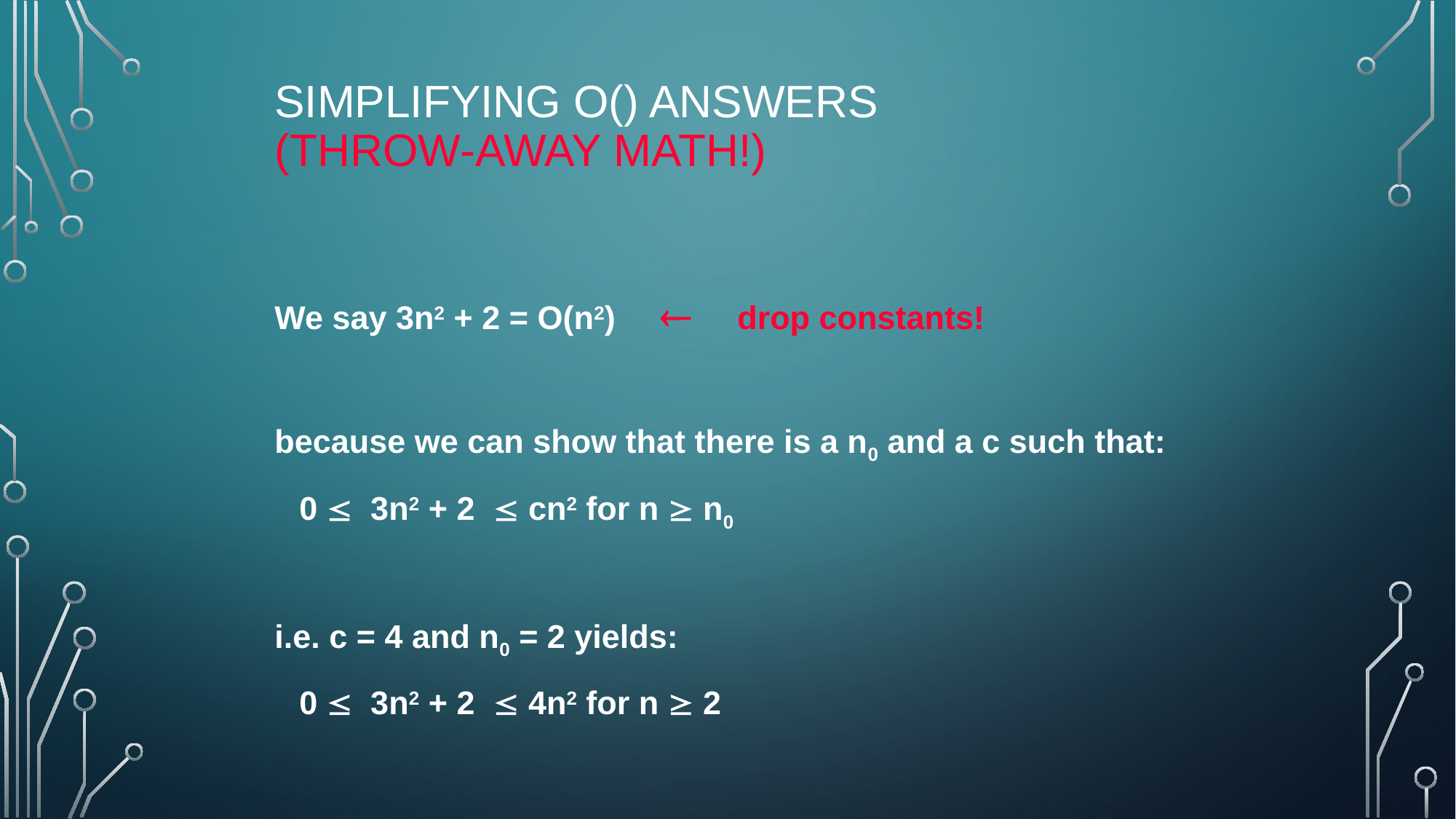

# Simplifying O() Answers (Throw-Away Math!)
We say 3n2 + 2 = O(n2)     ←     drop constants!

because we can show that there is a n0 and a c such that:
	0 ≤  3n2 + 2  ≤ cn2 for n ≥ n0

i.e. c = 4 and n0 = 2 yields:
	0 ≤  3n2 + 2  ≤ 4n2 for n ≥ 2